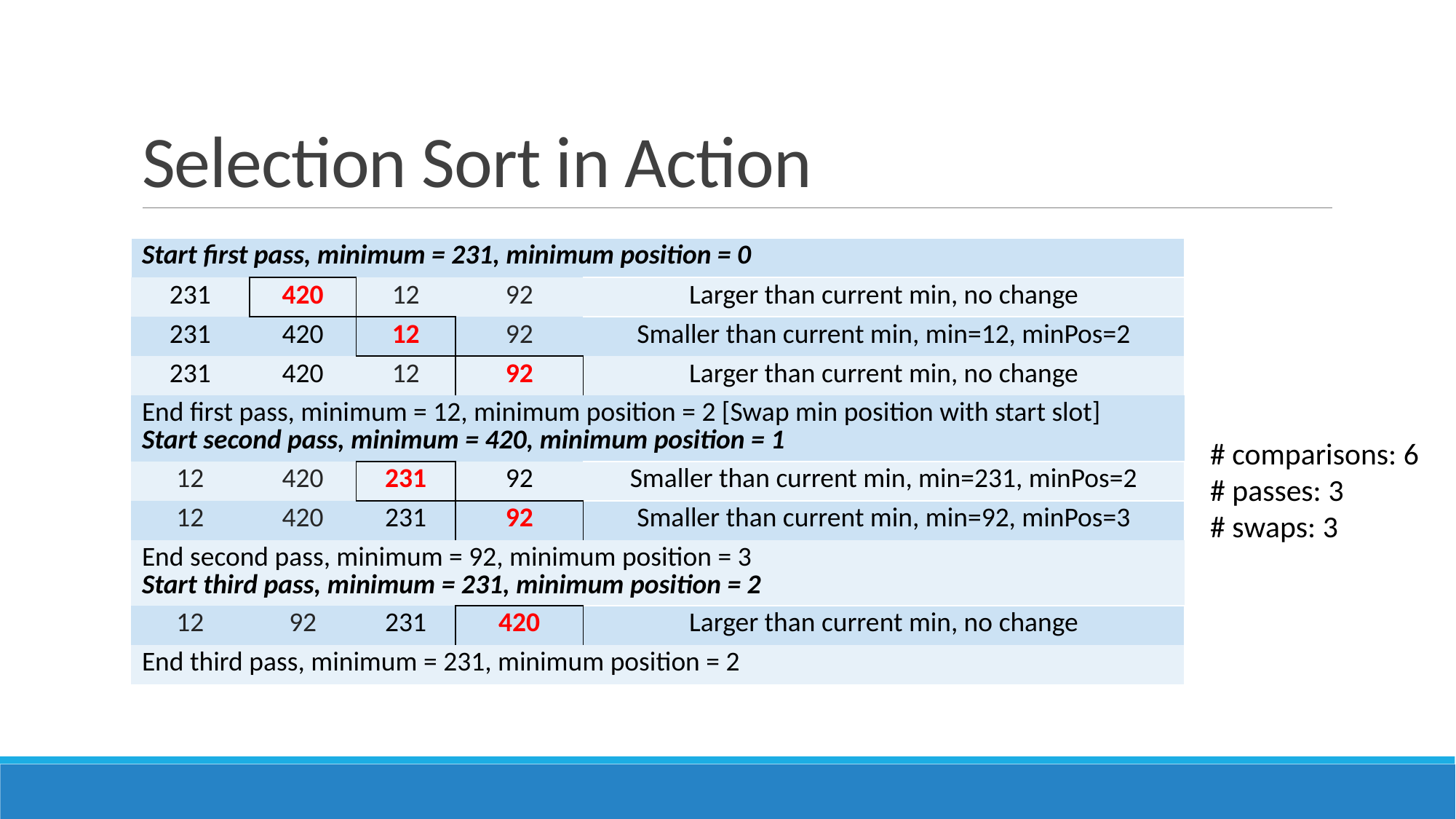

# Selection Sort in Action
| Start first pass, minimum = 231, minimum position = 0 |  |  |  |  |
| --- | --- | --- | --- | --- |
| 231 | 420 | 12 | 92 | Larger than current min, no change |
| 231 | 420 | 12 | 92 | Smaller than current min, min=12, minPos=2 |
| 231 | 420 | 12 | 92 | Larger than current min, no change |
| End first pass, minimum = 12, minimum position = 2 [Swap min position with start slot] Start second pass, minimum = 420, minimum position = 1 |  |  |  |  |
| 12 | 420 | 231 | 92 | Smaller than current min, min=231, minPos=2 |
| 12 | 420 | 231 | 92 | Smaller than current min, min=92, minPos=3 |
| End second pass, minimum = 92, minimum position = 3 Start third pass, minimum = 231, minimum position = 2 |  |  |  |  |
| 12 | 92 | 231 | 420 | Larger than current min, no change |
| End third pass, minimum = 231, minimum position = 2 |  |  |  |  |
# comparisons: 6
# passes: 3
# swaps: 3